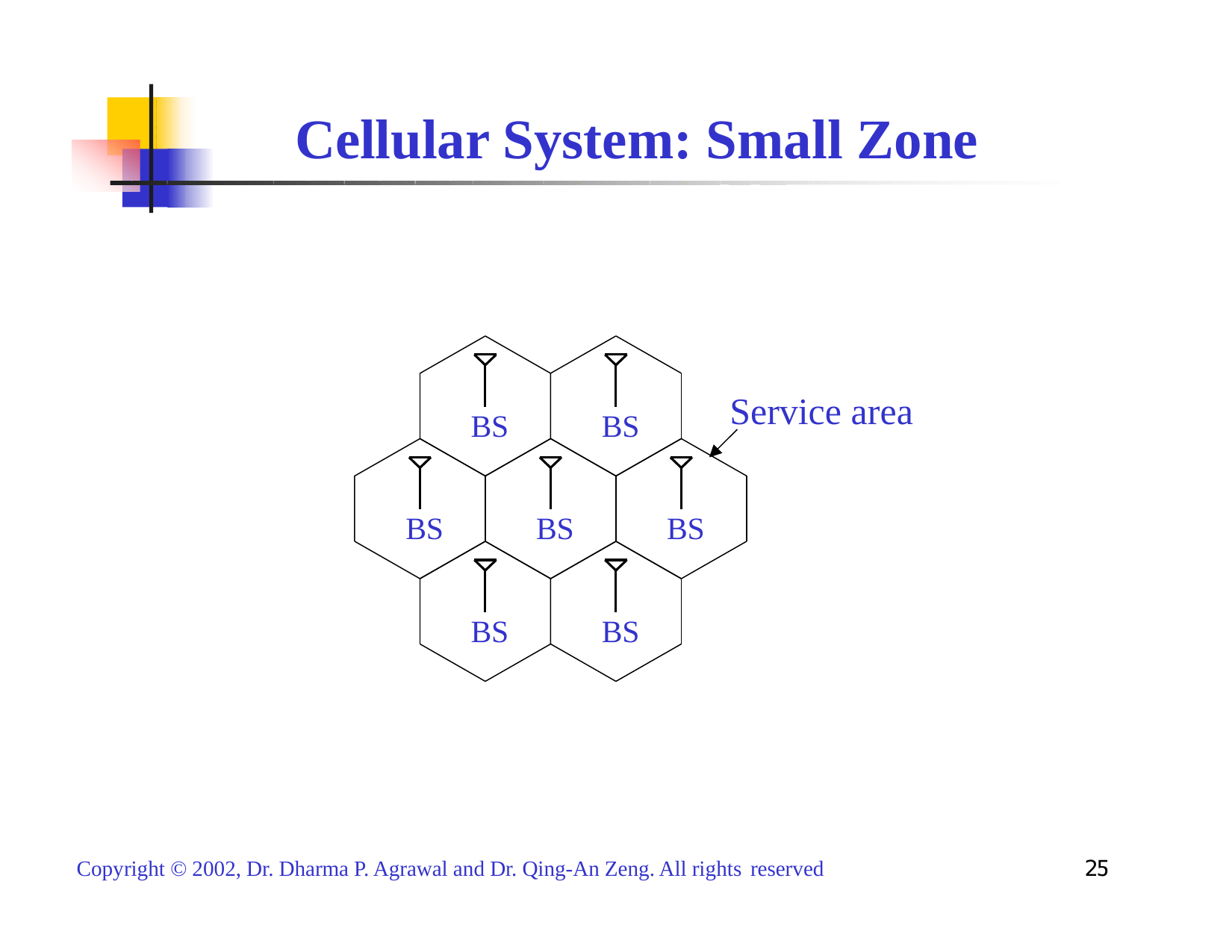

# Cellular System: Small Zone

Service area
BS
BS

BS
BS
BS

BS
BS
25
Copyright © 2002, Dr. Dharma P. Agrawal and Dr. Qing-An Zeng. All rights reserved